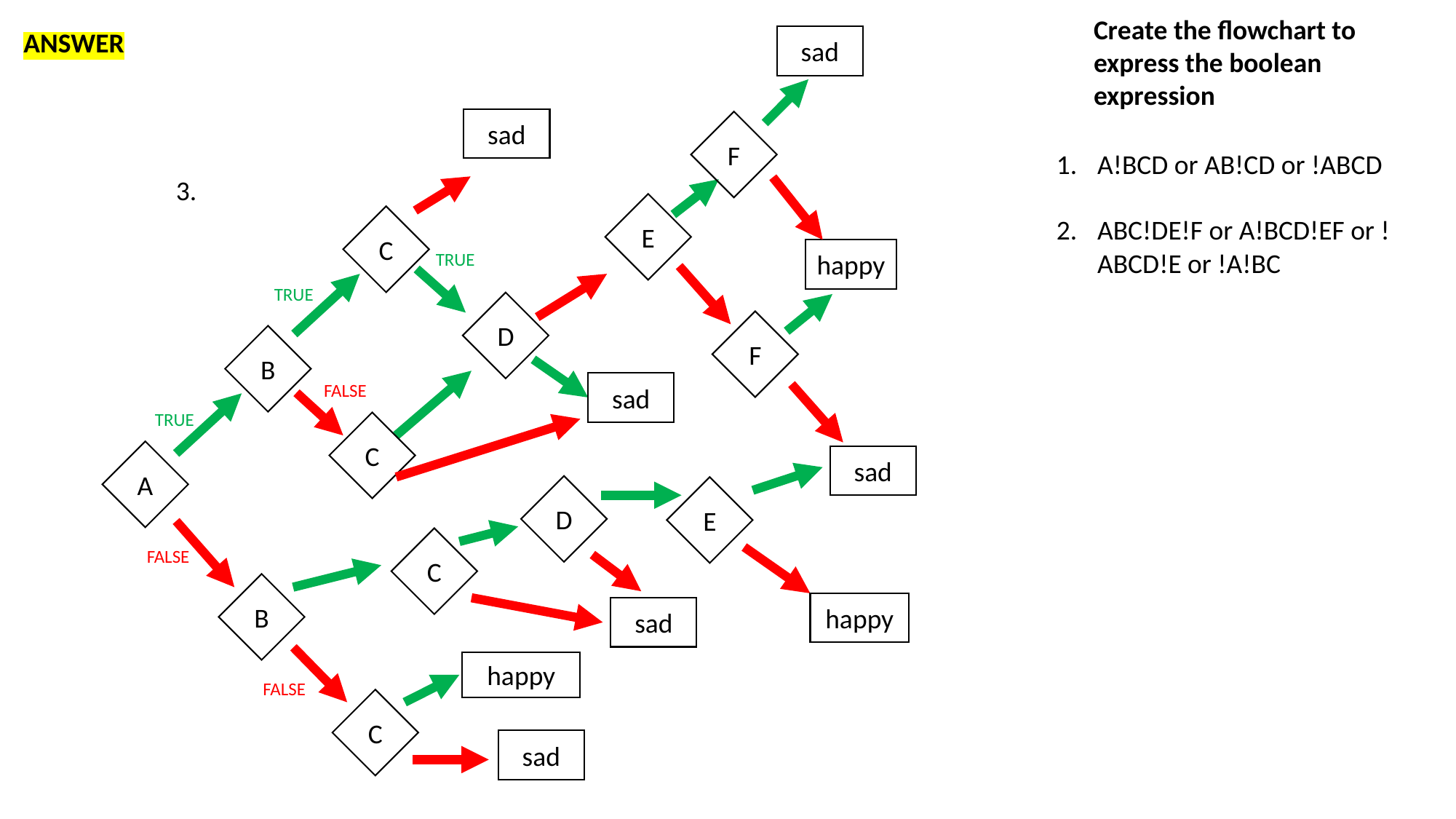

Create the flowchart to express the boolean expression
ANSWER
sad
sad
F
A!BCD or AB!CD or !ABCD

ABC!DE!F or A!BCD!EF or !ABCD!E or !A!BC
3.
E
C
happy
TRUE
TRUE
D
F
B
sad
FALSE
TRUE
C
A
sad
D
E
C
FALSE
B
happy
sad
happy
FALSE
C
sad